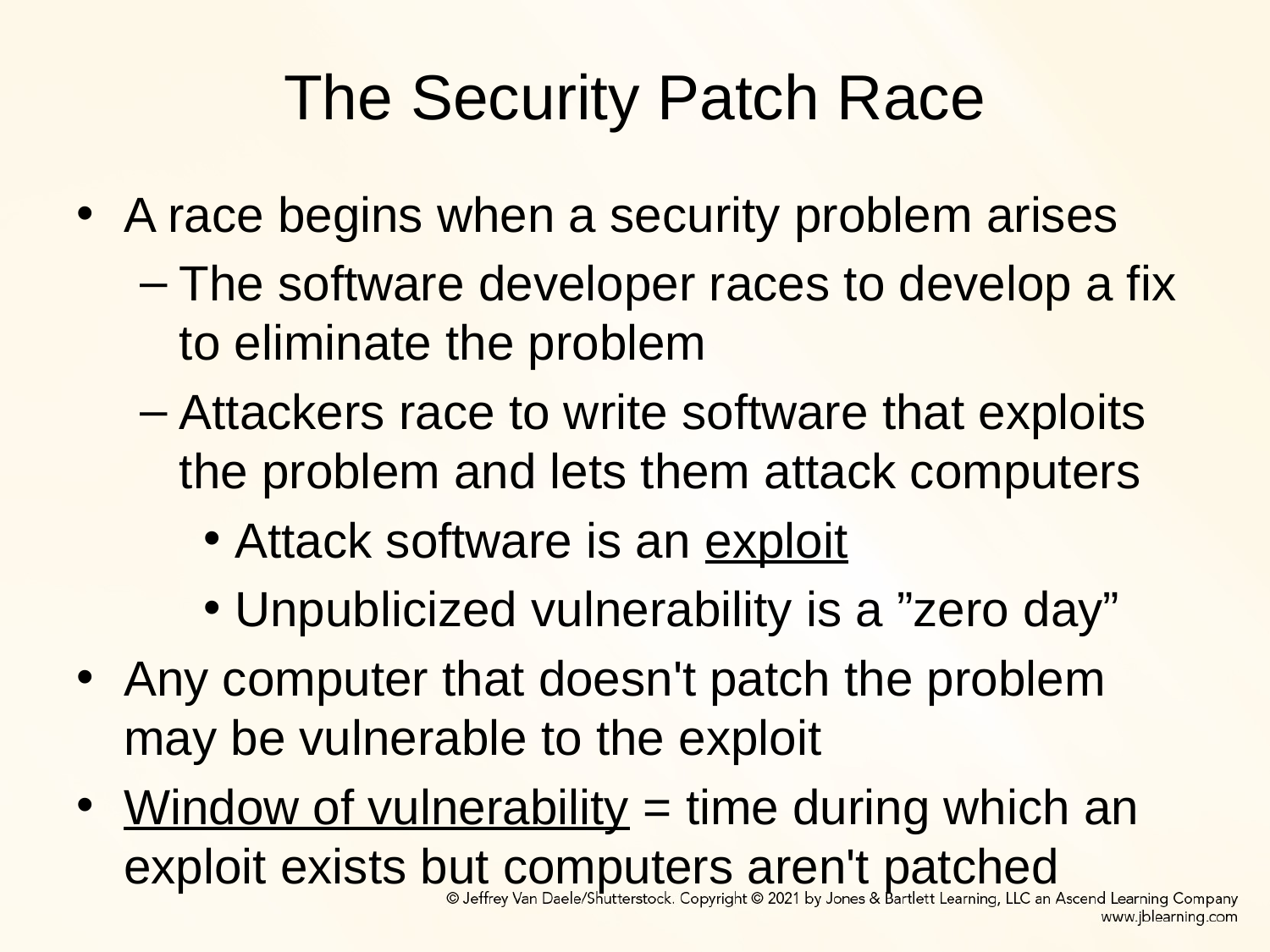

# The Security Patch Race
A race begins when a security problem arises
The software developer races to develop a fix to eliminate the problem
Attackers race to write software that exploits the problem and lets them attack computers
Attack software is an exploit
Unpublicized vulnerability is a ”zero day”
Any computer that doesn't patch the problem may be vulnerable to the exploit
Window of vulnerability = time during which an exploit exists but computers aren't patched